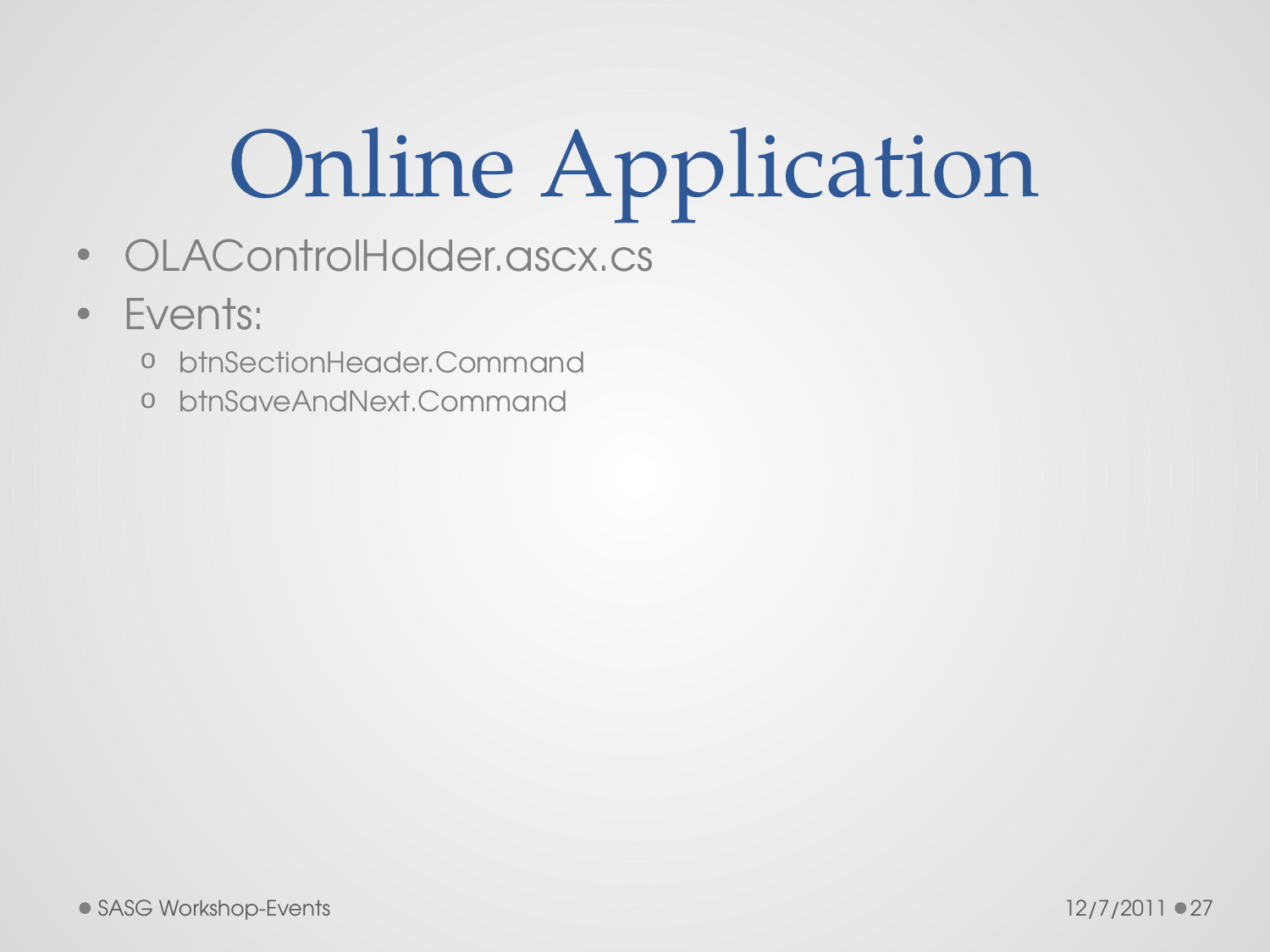

# Online Application
OLAControlHolder.ascx.cs
Events:
btnSectionHeader.Command
btnSaveAndNext.Command
SASG Workshop-Events
12/7/2011
27